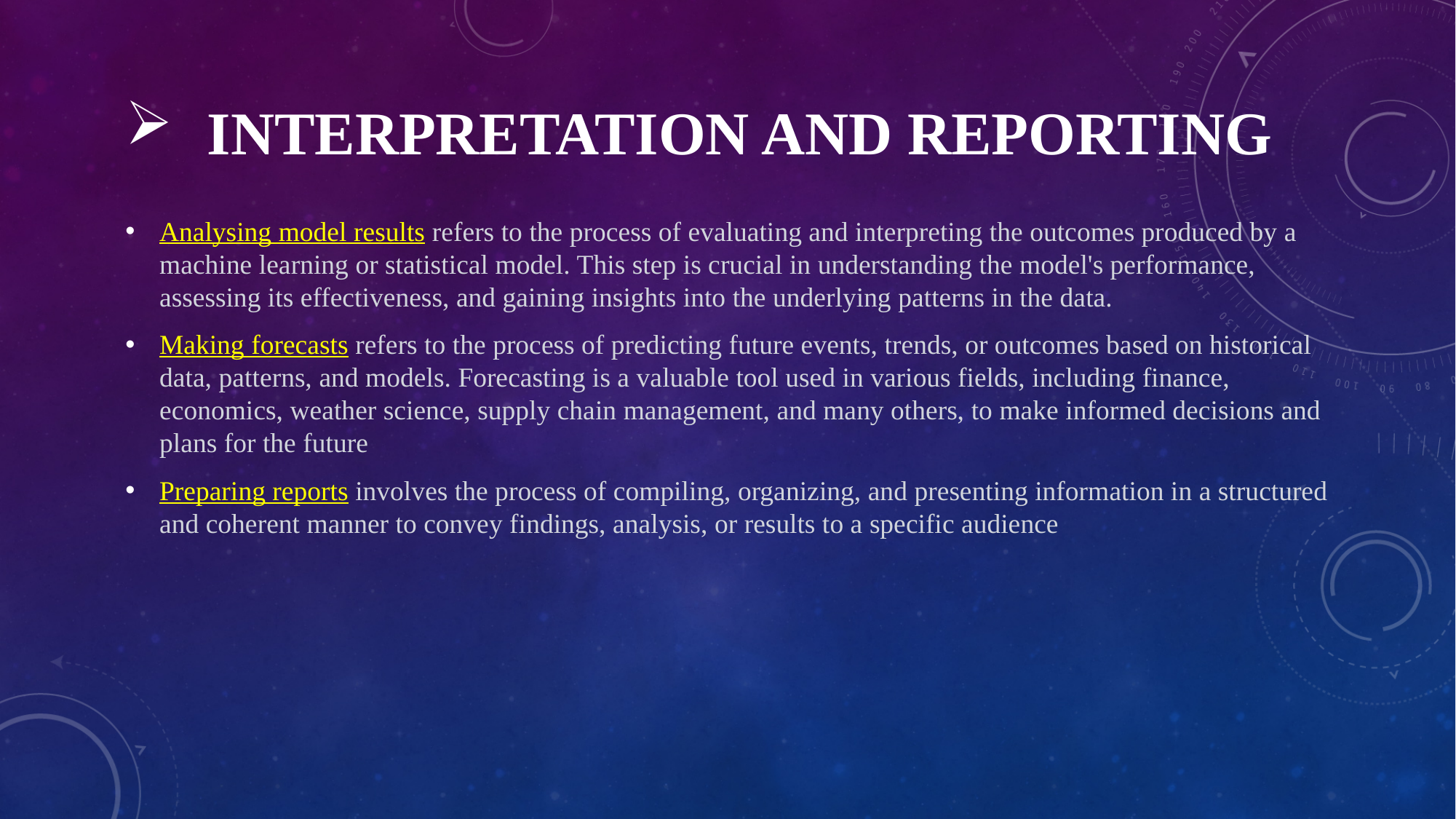

# INTERPRETATION AND REPORTING
Analysing model results refers to the process of evaluating and interpreting the outcomes produced by a machine learning or statistical model. This step is crucial in understanding the model's performance, assessing its effectiveness, and gaining insights into the underlying patterns in the data.
Making forecasts refers to the process of predicting future events, trends, or outcomes based on historical data, patterns, and models. Forecasting is a valuable tool used in various fields, including finance, economics, weather science, supply chain management, and many others, to make informed decisions and plans for the future
Preparing reports involves the process of compiling, organizing, and presenting information in a structured and coherent manner to convey findings, analysis, or results to a specific audience